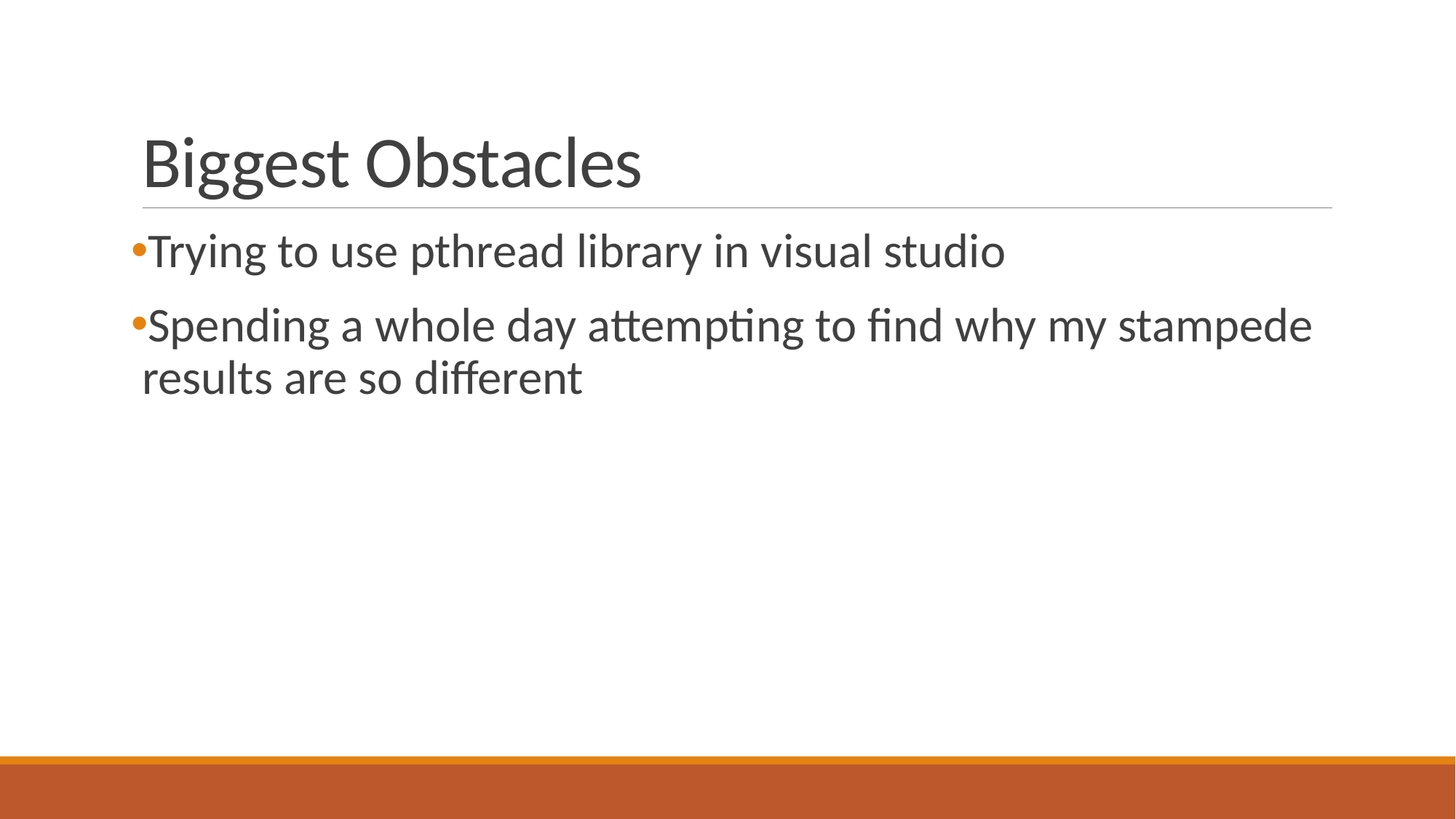

# Biggest Obstacles
Trying to use pthread library in visual studio
Spending a whole day attempting to find why my stampede results are so different